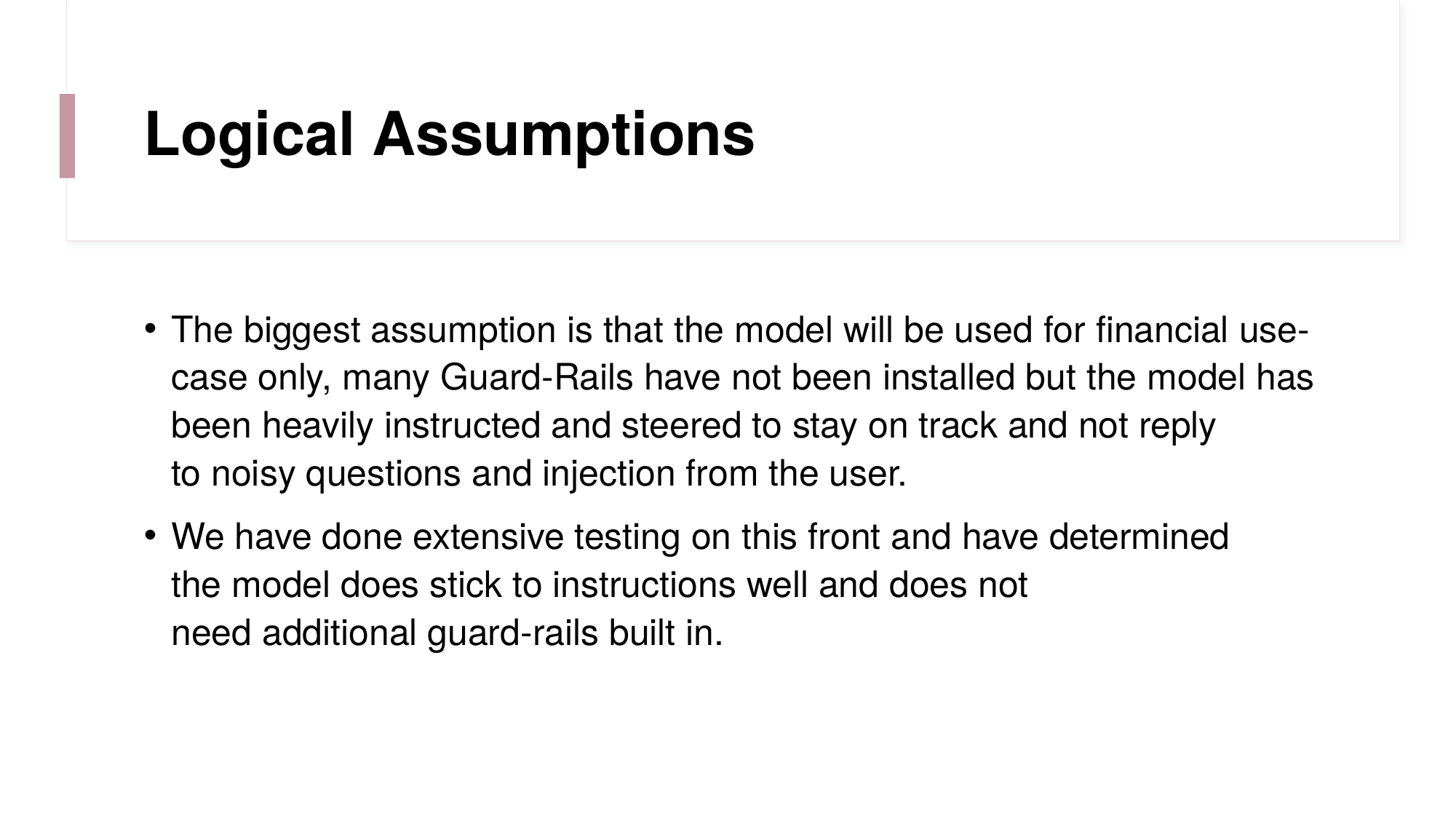

# Logical Assumptions
The biggest assumption is that the model will be used for financial use-case only, many Guard-Rails have not been installed but the model has been heavily instructed and steered to stay on track and not reply to noisy questions and injection from the user.
We have done extensive testing on this front and have determined the model does stick to instructions well and does not need additional guard-rails built in.